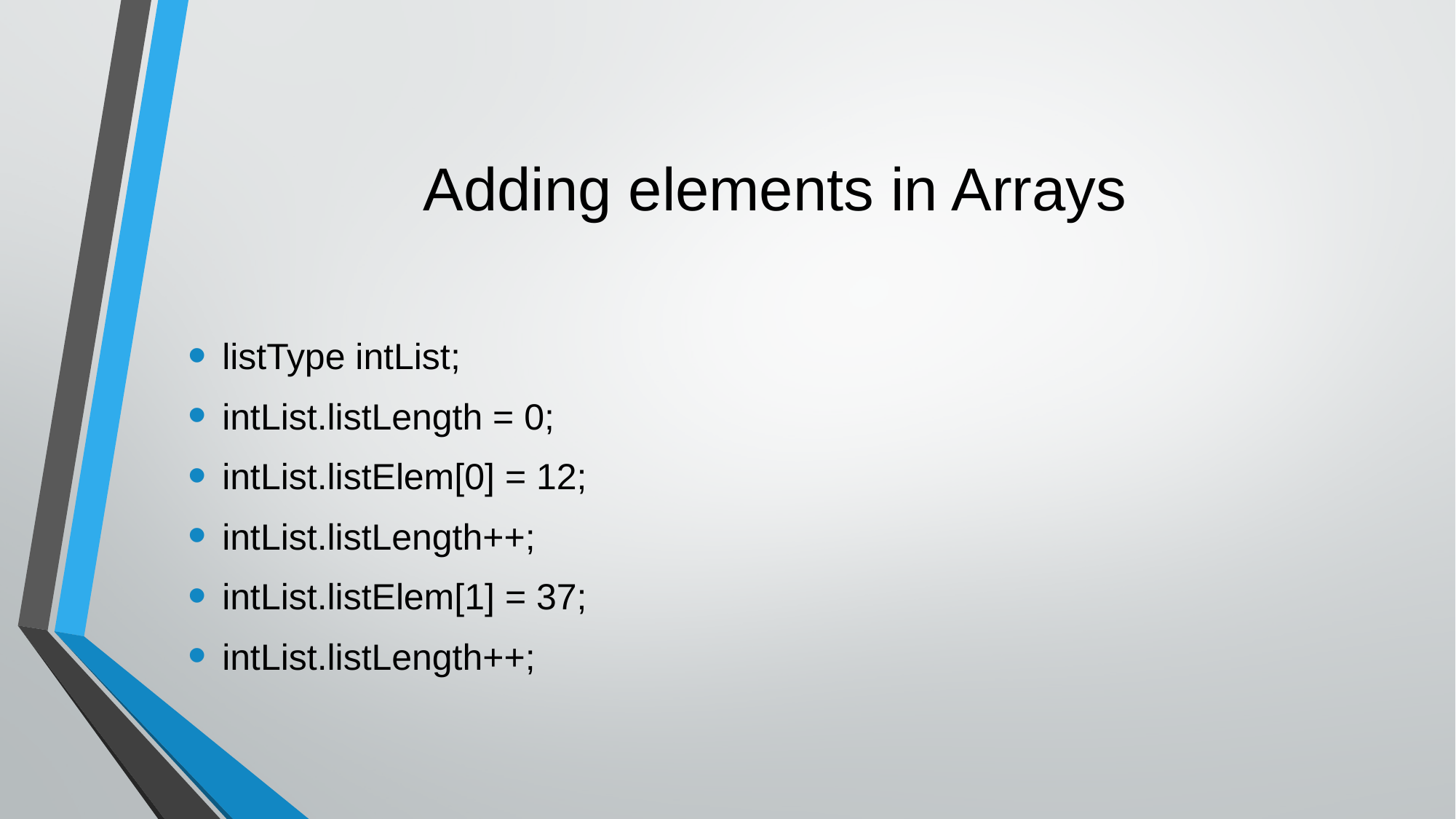

# Adding elements in Arrays
listType intList;
intList.listLength = 0;
intList.listElem[0] = 12;
intList.listLength++;
intList.listElem[1] = 37;
intList.listLength++;